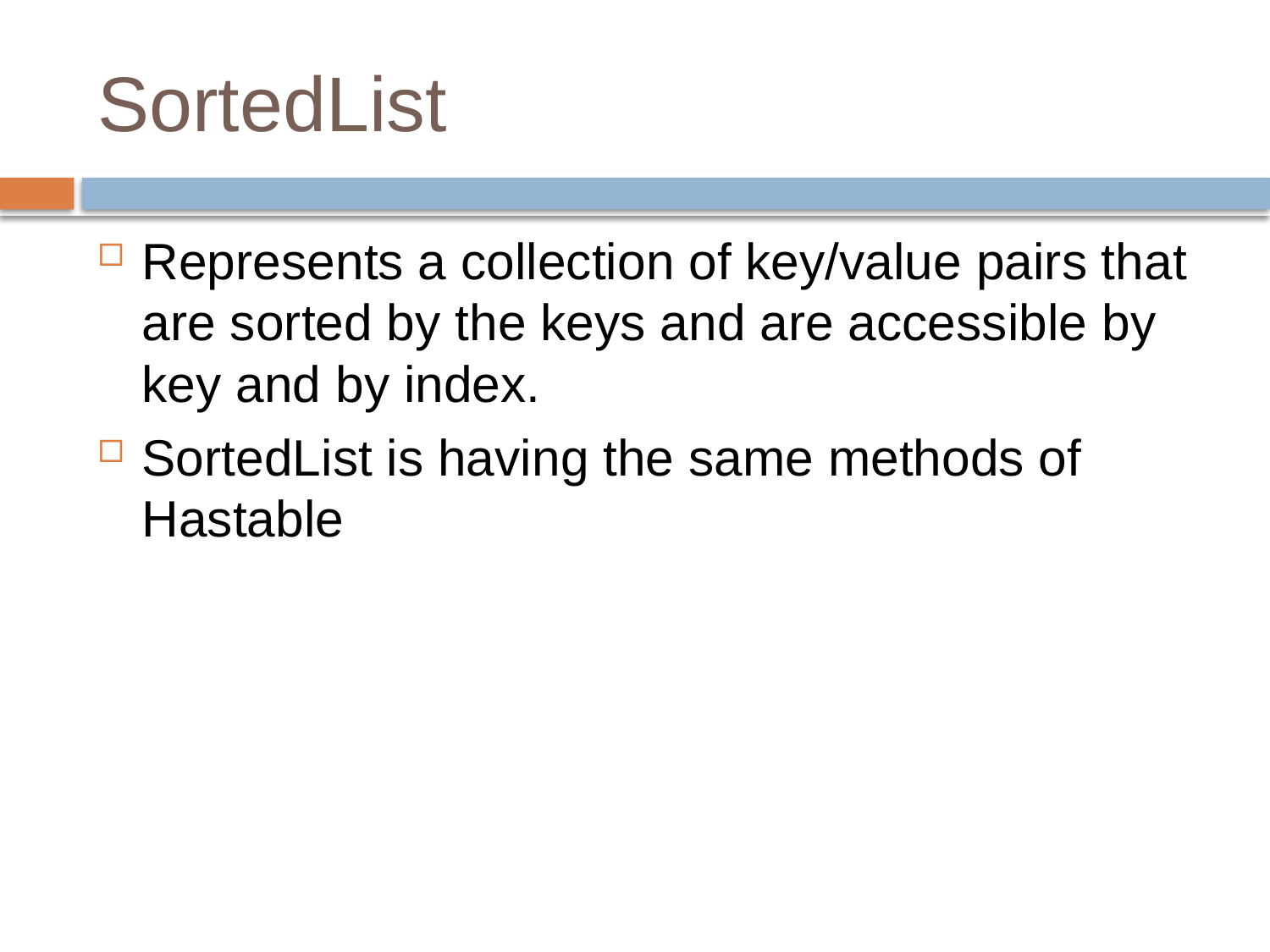

# SortedList
Represents a collection of key/value pairs that are sorted by the keys and are accessible by key and by index.
SortedList is having the same methods of Hastable